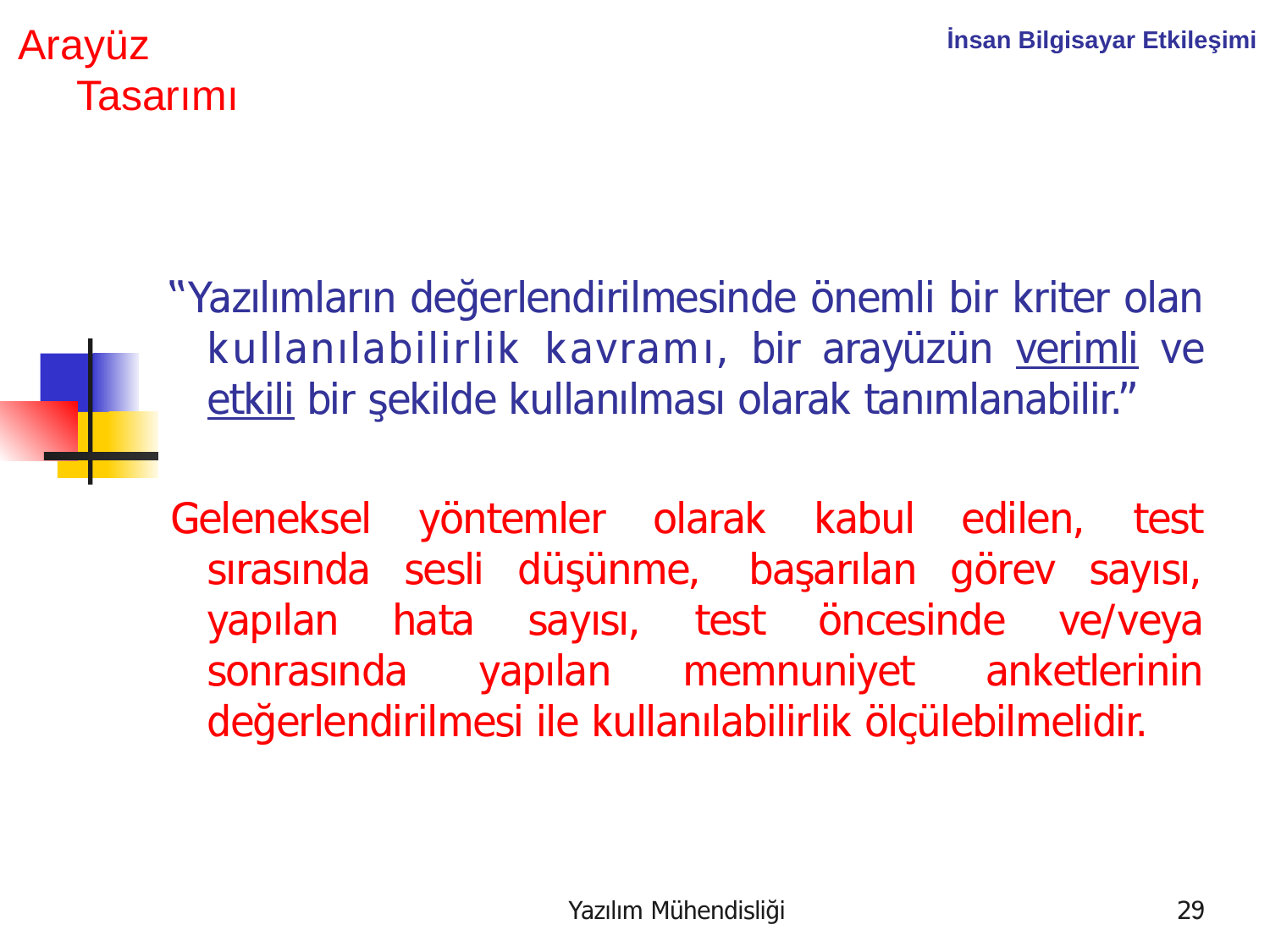

Arayüz
     Tasarımı
İnsan Bilgisayar Etkileşimi
“Yazılımların değerlendirilmesinde önemli bir kriter olan kullanılabilirlik kavramı, bir arayüzün verimli ve etkili bir şekilde kullanılması olarak tanımlanabilir.”

Geleneksel yöntemler olarak kabul edilen, test sırasında sesli düşünme,  başarılan görev sayısı, yapılan hata sayısı, test öncesinde ve/veya sonrasında yapılan memnuniyet anketlerinin değerlendirilmesi ile kullanılabilirlik ölçülebilmelidir.

Yazılım Mühendisliği
29